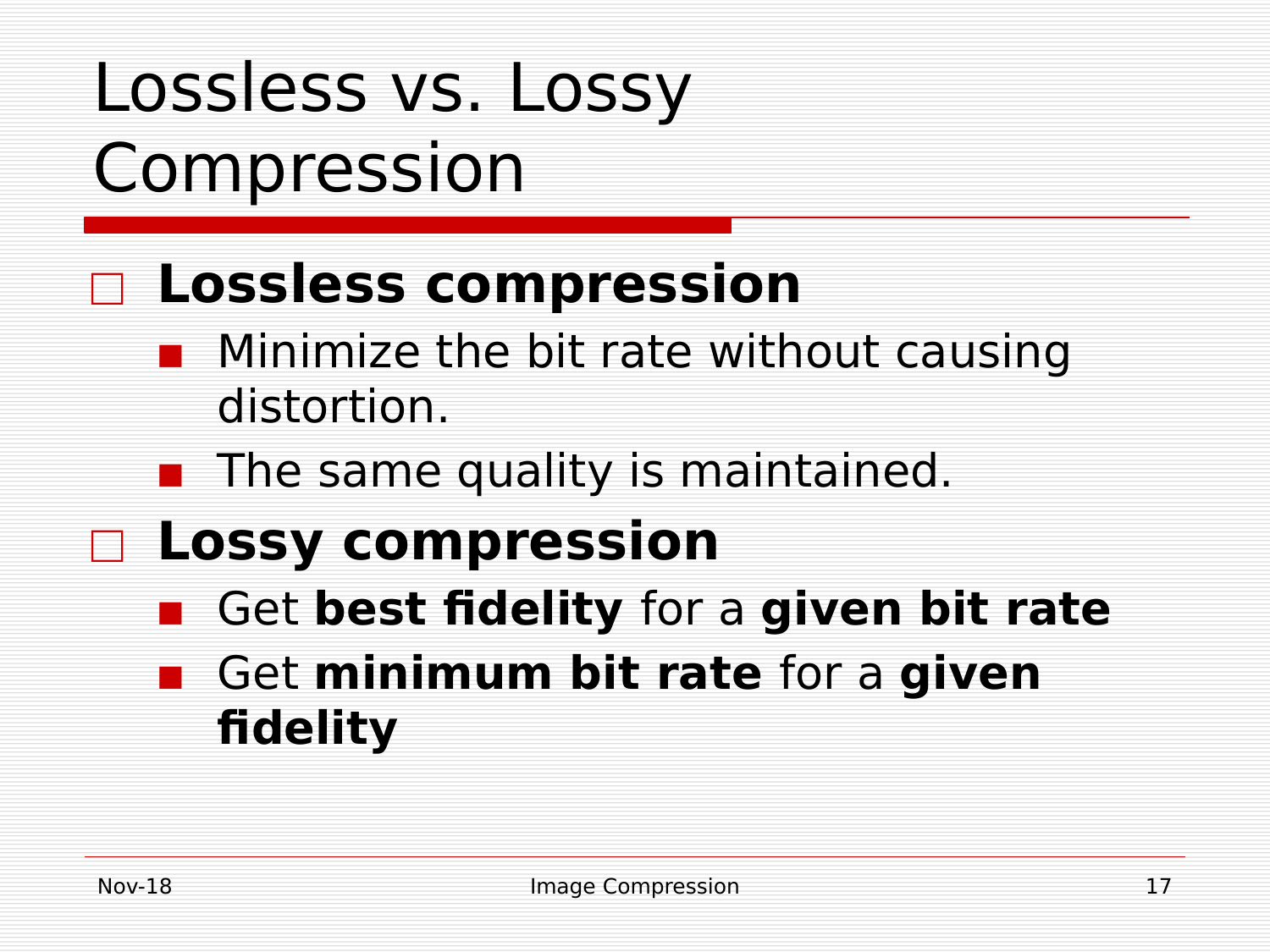

# Lossless vs. Lossy Compression
Lossless compression
Minimize the bit rate without causing distortion.
The same quality is maintained.
Lossy compression
Get best fidelity for a given bit rate
Get minimum bit rate for a given fidelity
Nov-18
Image Compression
17